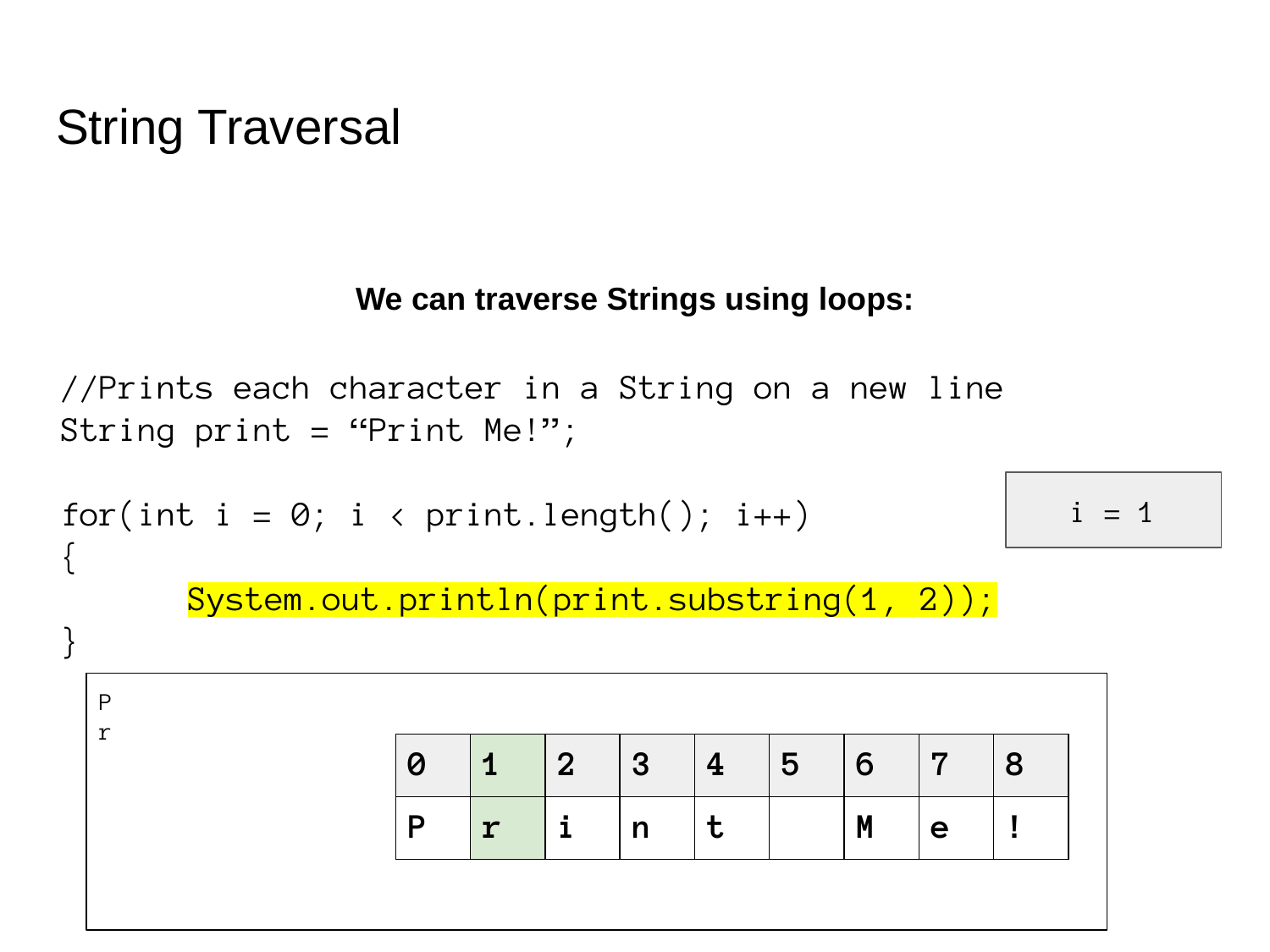

# String Traversal
We can traverse Strings using loops:

//Prints each character in a String on a new line
String print = “Print Me!”;

for(int i = 0; i < print.length(); i++)
{
	System.out.println(print.substring(1, 2));
}

i = 1
P
r
| 0 | 1 | 2 | 3 | 4 | 5 | 6 | 7 | 8 |
| --- | --- | --- | --- | --- | --- | --- | --- | --- |
| P | r | i | n | t |  | M | e | ! |